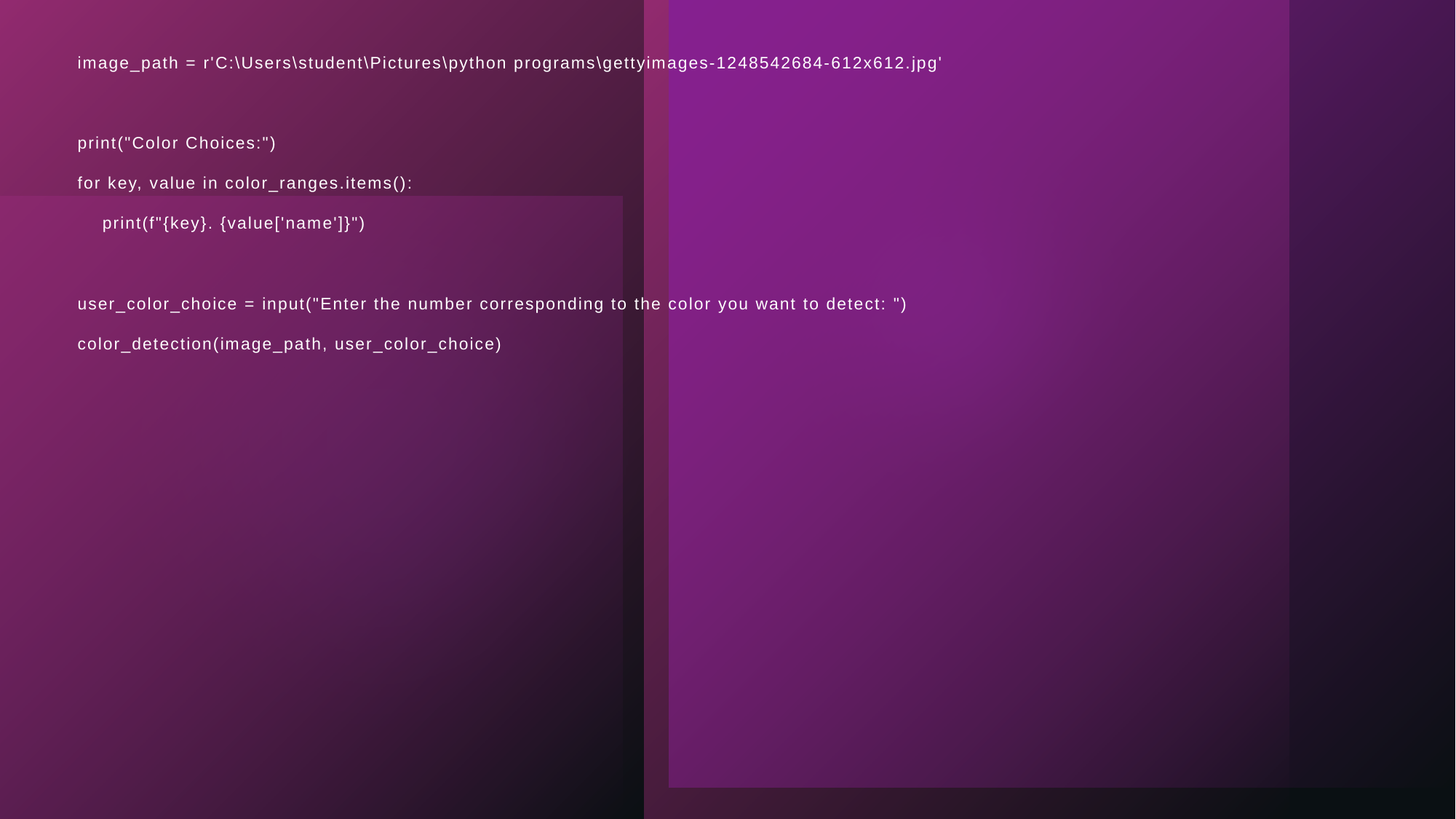

image_path = r'C:\Users\student\Pictures\python programs\gettyimages-1248542684-612x612.jpg'

print("Color Choices:")
for key, value in color_ranges.items():
    print(f"{key}. {value['name']}")

user_color_choice = input("Enter the number corresponding to the color you want to detect: ")
color_detection(image_path, user_color_choice)